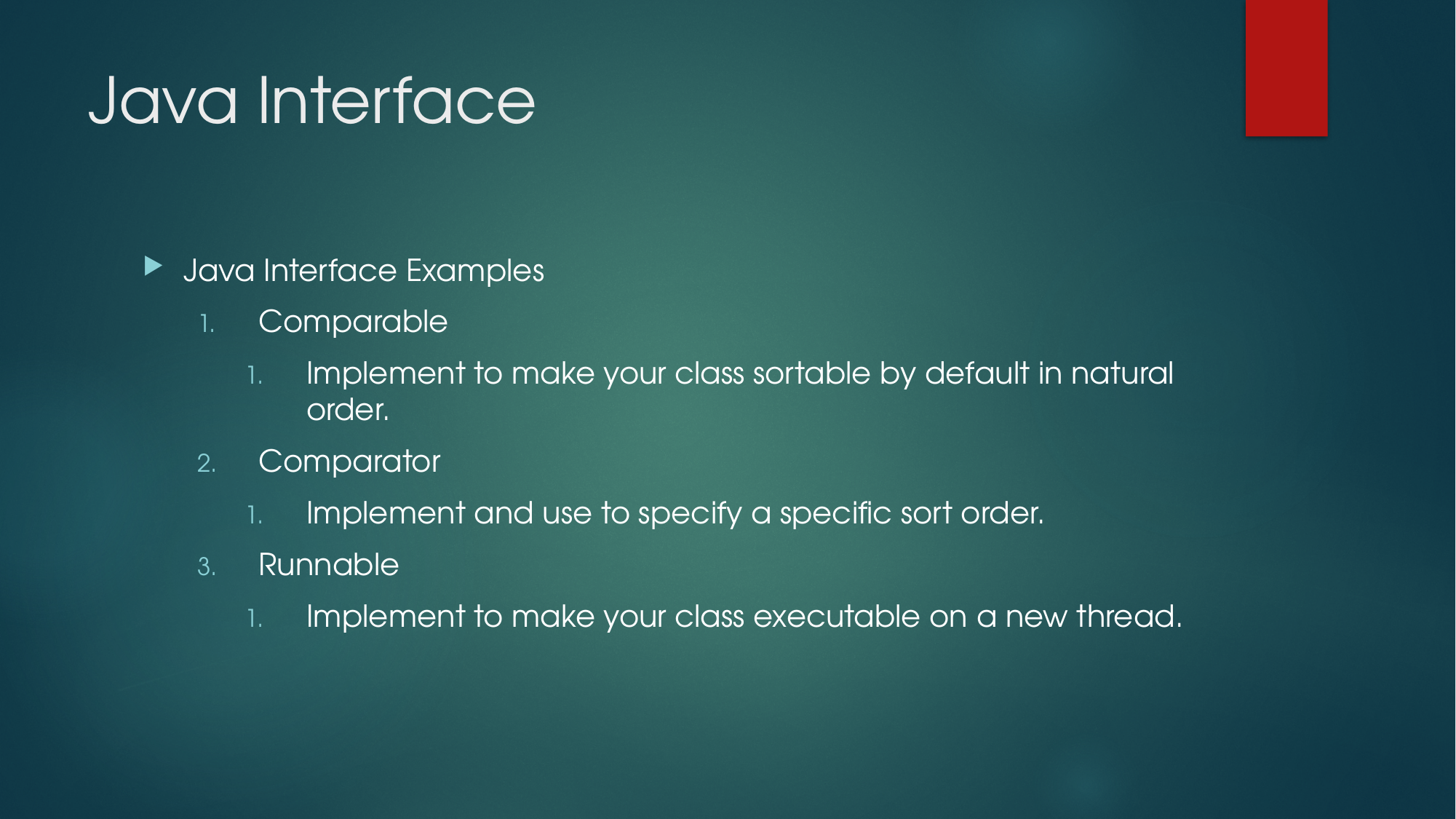

# Java Interface
Java Interface Examples
Comparable
Implement to make your class sortable by default in natural order.
Comparator
Implement and use to specify a specific sort order.
Runnable
Implement to make your class executable on a new thread.